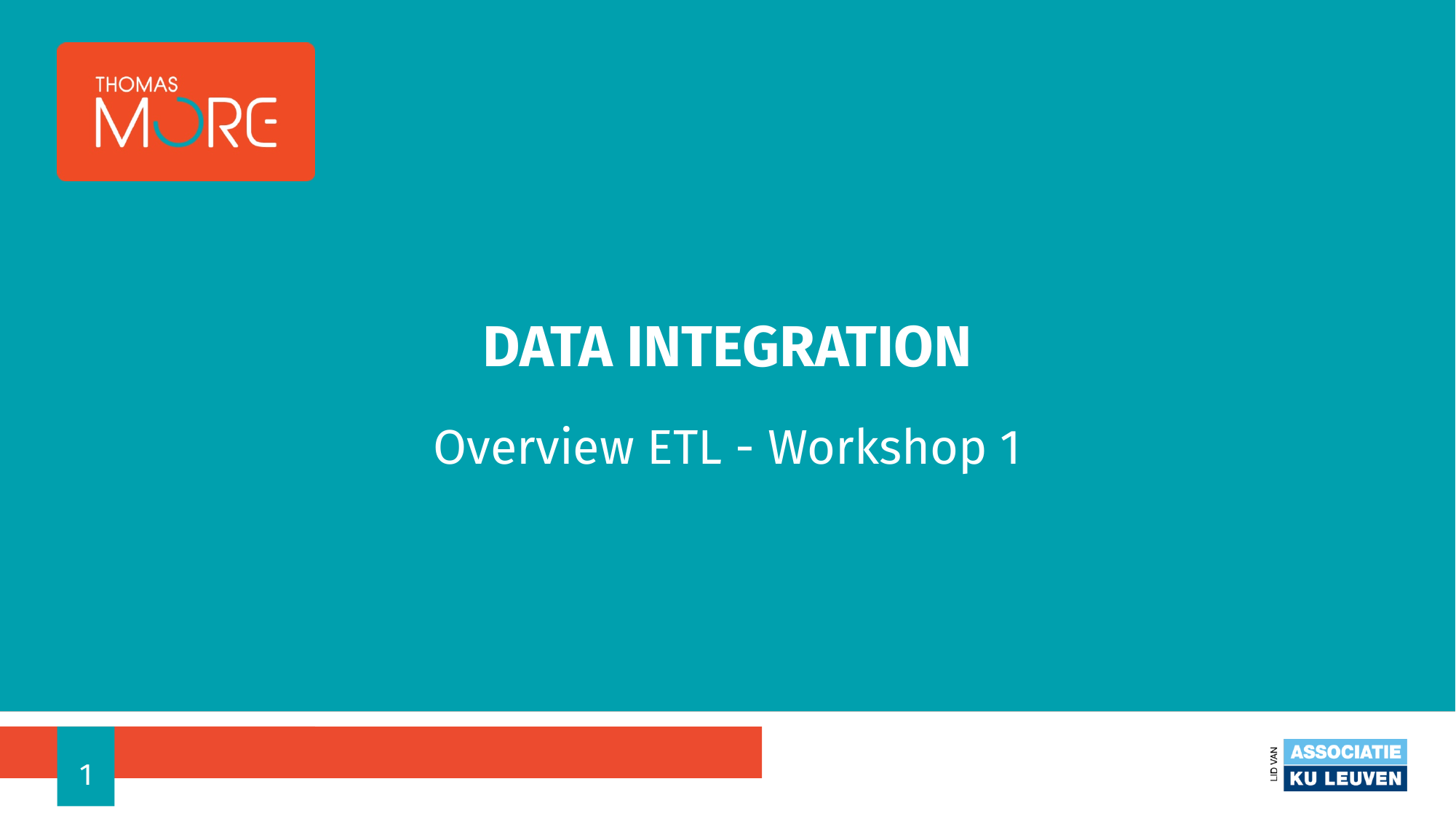

# DATA INTEGRATION
Overview ETL - Workshop 1
1